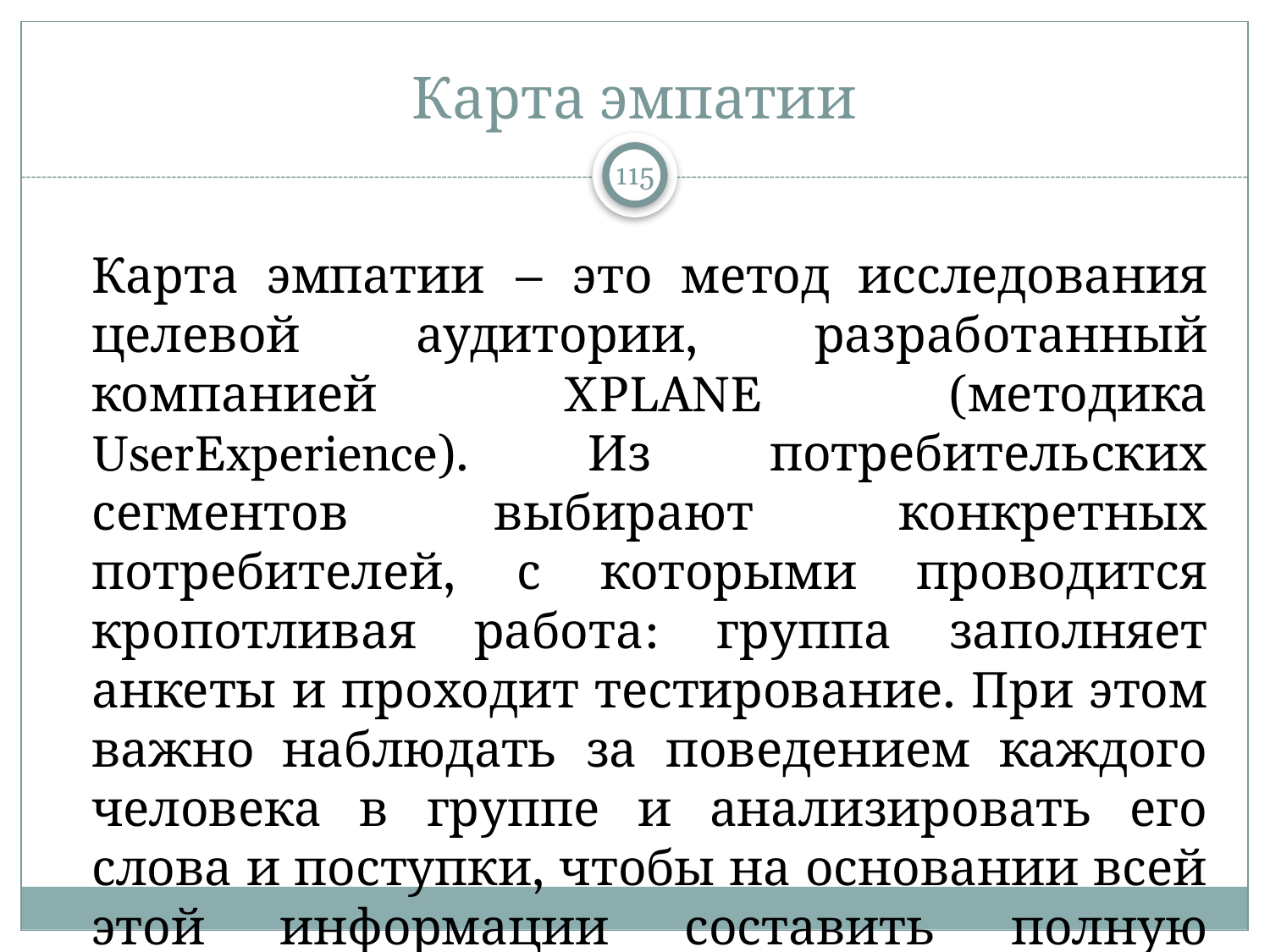

# Карта эмпатии
115
Карта эмпатии – это метод исследования целевой аудитории, разработанный компанией XPLANE (методика UserExperience). Из потребительских сегментов выбирают конкретных потребителей, с которыми проводится кропотливая работа: группа заполняет анкеты и проходит тестирование. При этом важно наблюдать за поведением каждого человека в группе и анализировать его слова и поступки, чтобы на основании всей этой информации составить полную картину.